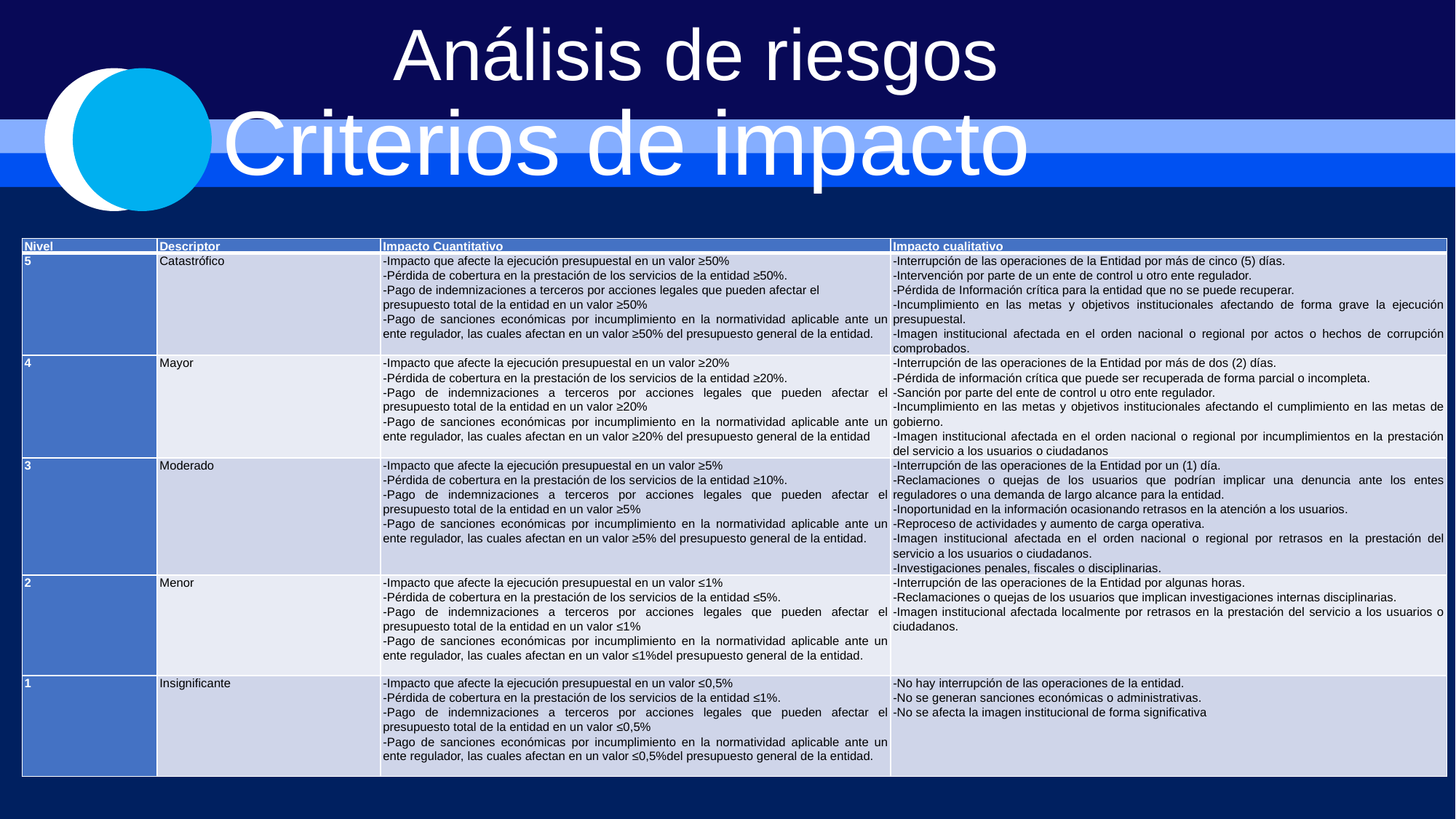

Análisis de riesgos

Criterios de impacto
| Nivel | Descriptor | Impacto Cuantitativo | Impacto cualitativo |
| --- | --- | --- | --- |
| 5 | Catastrófico | -Impacto que afecte la ejecución presupuestal en un valor ≥50% -Pérdida de cobertura en la prestación de los servicios de la entidad ≥50%. -Pago de indemnizaciones a terceros por acciones legales que pueden afectar el presupuesto total de la entidad en un valor ≥50% -Pago de sanciones económicas por incumplimiento en la normatividad aplicable ante un ente regulador, las cuales afectan en un valor ≥50% del presupuesto general de la entidad. | -Interrupción de las operaciones de la Entidad por más de cinco (5) días. -Intervención por parte de un ente de control u otro ente regulador. -Pérdida de Información crítica para la entidad que no se puede recuperar. -Incumplimiento en las metas y objetivos institucionales afectando de forma grave la ejecución presupuestal. -Imagen institucional afectada en el orden nacional o regional por actos o hechos de corrupción comprobados. |
| 4 | Mayor | -Impacto que afecte la ejecución presupuestal en un valor ≥20% -Pérdida de cobertura en la prestación de los servicios de la entidad ≥20%. -Pago de indemnizaciones a terceros por acciones legales que pueden afectar el presupuesto total de la entidad en un valor ≥20% -Pago de sanciones económicas por incumplimiento en la normatividad aplicable ante un ente regulador, las cuales afectan en un valor ≥20% del presupuesto general de la entidad | -Interrupción de las operaciones de la Entidad por más de dos (2) días. -Pérdida de información crítica que puede ser recuperada de forma parcial o incompleta. -Sanción por parte del ente de control u otro ente regulador. -Incumplimiento en las metas y objetivos institucionales afectando el cumplimiento en las metas de gobierno. -Imagen institucional afectada en el orden nacional o regional por incumplimientos en la prestación del servicio a los usuarios o ciudadanos |
| 3 | Moderado | -Impacto que afecte la ejecución presupuestal en un valor ≥5% -Pérdida de cobertura en la prestación de los servicios de la entidad ≥10%. -Pago de indemnizaciones a terceros por acciones legales que pueden afectar el presupuesto total de la entidad en un valor ≥5% -Pago de sanciones económicas por incumplimiento en la normatividad aplicable ante un ente regulador, las cuales afectan en un valor ≥5% del presupuesto general de la entidad. | -Interrupción de las operaciones de la Entidad por un (1) día. -Reclamaciones o quejas de los usuarios que podrían implicar una denuncia ante los entes reguladores o una demanda de largo alcance para la entidad. -Inoportunidad en la información ocasionando retrasos en la atención a los usuarios. -Reproceso de actividades y aumento de carga operativa. -Imagen institucional afectada en el orden nacional o regional por retrasos en la prestación del servicio a los usuarios o ciudadanos. -Investigaciones penales, fiscales o disciplinarias. |
| 2 | Menor | -Impacto que afecte la ejecución presupuestal en un valor ≤1% -Pérdida de cobertura en la prestación de los servicios de la entidad ≤5%. -Pago de indemnizaciones a terceros por acciones legales que pueden afectar el presupuesto total de la entidad en un valor ≤1% -Pago de sanciones económicas por incumplimiento en la normatividad aplicable ante un ente regulador, las cuales afectan en un valor ≤1%del presupuesto general de la entidad. | -Interrupción de las operaciones de la Entidad por algunas horas. -Reclamaciones o quejas de los usuarios que implican investigaciones internas disciplinarias. -Imagen institucional afectada localmente por retrasos en la prestación del servicio a los usuarios o ciudadanos. |
| 1 | Insignificante | -Impacto que afecte la ejecución presupuestal en un valor ≤0,5% -Pérdida de cobertura en la prestación de los servicios de la entidad ≤1%. -Pago de indemnizaciones a terceros por acciones legales que pueden afectar el presupuesto total de la entidad en un valor ≤0,5% -Pago de sanciones económicas por incumplimiento en la normatividad aplicable ante un ente regulador, las cuales afectan en un valor ≤0,5%del presupuesto general de la entidad. | -No hay interrupción de las operaciones de la entidad. -No se generan sanciones económicas o administrativas. -No se afecta la imagen institucional de forma significativa |